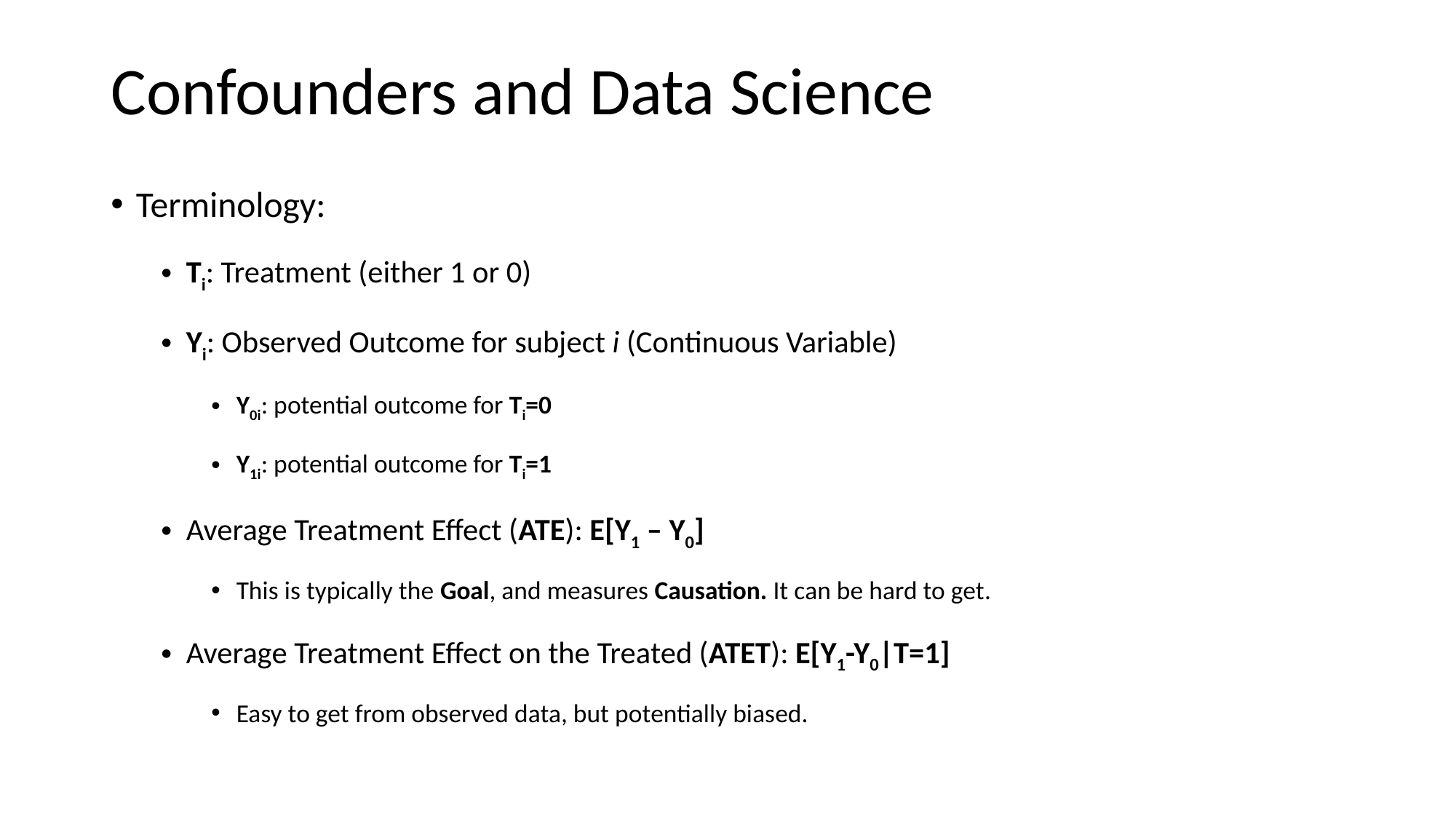

# Confounders and Data Science
Terminology:
Ti: Treatment (either 1 or 0)
Yi: Observed Outcome for subject i (Continuous Variable)
Y0i: potential outcome for Ti=0
Y1i: potential outcome for Ti=1
Average Treatment Effect (ATE): E[Y1 – Y0]
This is typically the Goal, and measures Causation. It can be hard to get.
Average Treatment Effect on the Treated (ATET): E[Y1-Y0|T=1]
Easy to get from observed data, but potentially biased.